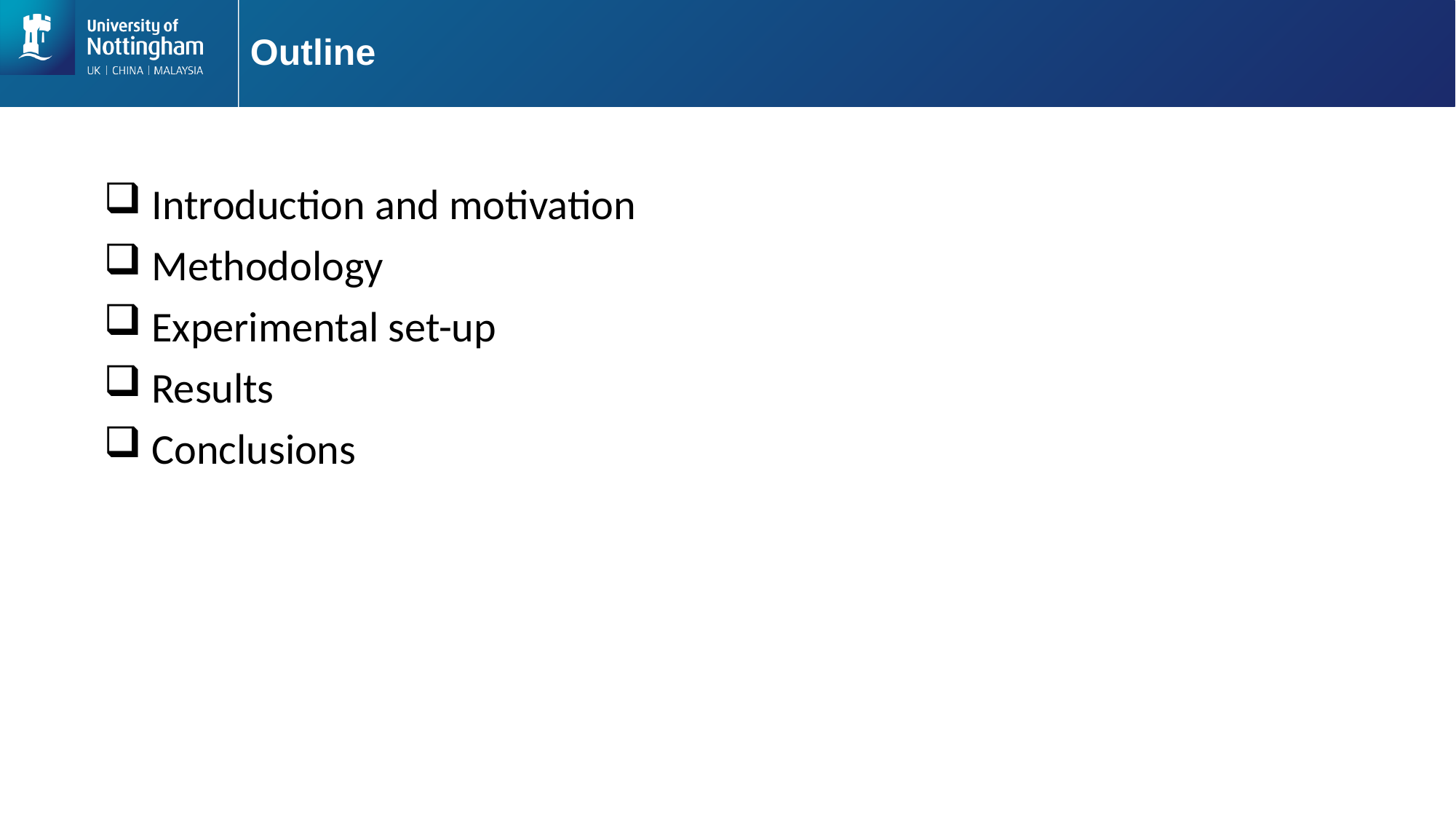

# Outline
 Introduction and motivation
 Methodology
 Experimental set-up
 Results
 Conclusions